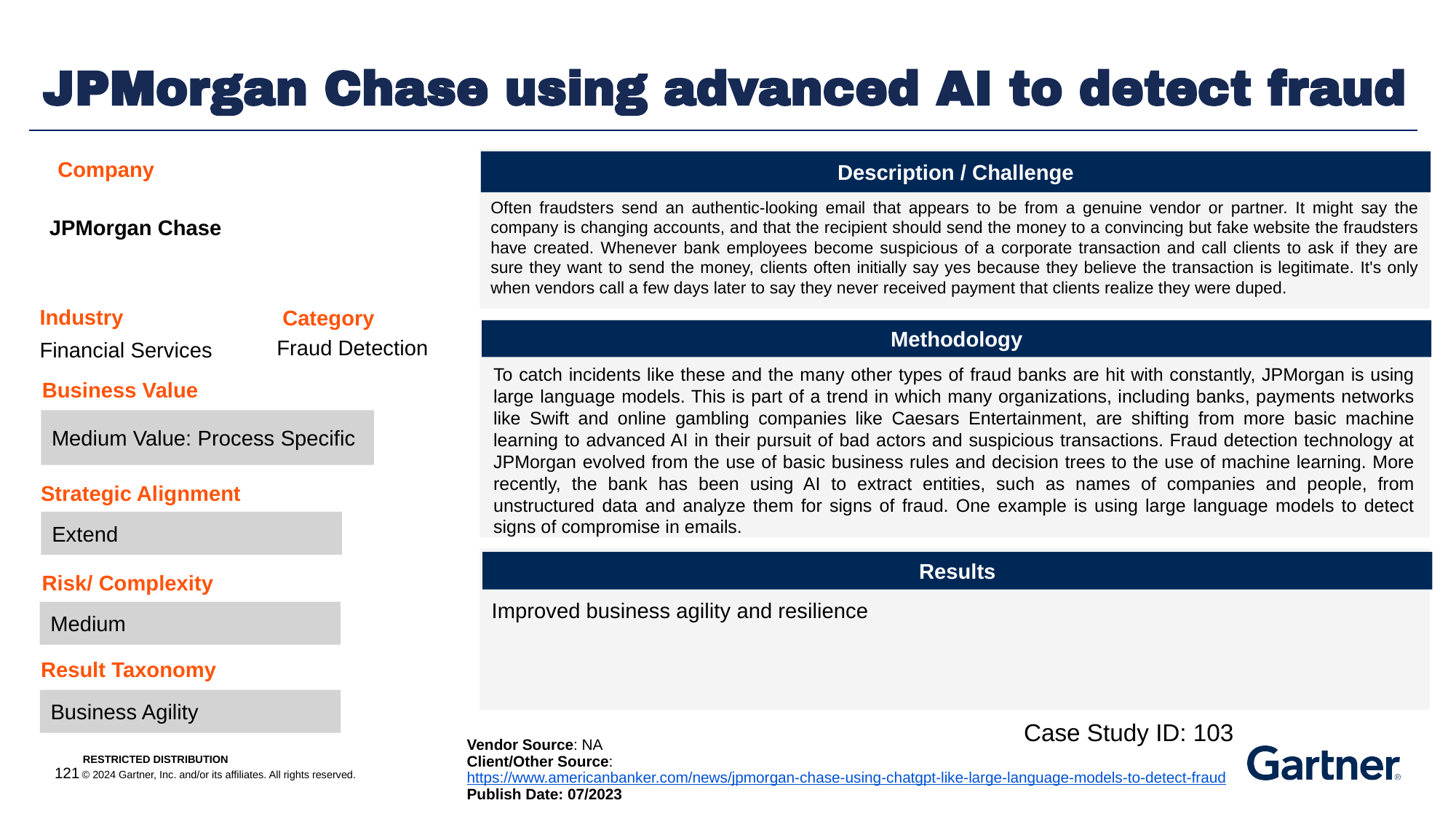

JPMorgan Chase using advanced AI to detect fraud

Company
Description / Challenge
Often fraudsters send an authentic-looking email that appears to be from a genuine vendor or partner. It might say the company is changing accounts, and that the recipient should send the money to a convincing but fake website the fraudsters have created. Whenever bank employees become suspicious of a corporate transaction and call clients to ask if they are sure they want to send the money, clients often initially say yes because they believe the transaction is legitimate. It's only when vendors call a few days later to say they never received payment that clients realize they were duped.
JPMorgan Chase
Industry
Category

Methodology
Fraud Detection
Financial Services
To catch incidents like these and the many other types of fraud banks are hit with constantly, JPMorgan is using large language models. This is part of a trend in which many organizations, including banks, payments networks like Swift and online gambling companies like Caesars Entertainment, are shifting from more basic machine learning to advanced AI in their pursuit of bad actors and suspicious transactions. Fraud detection technology at JPMorgan evolved from the use of basic business rules and decision trees to the use of machine learning. More recently, the bank has been using AI to extract entities, such as names of companies and people, from unstructured data and analyze them for signs of fraud. One example is using large language models to detect signs of compromise in emails.
Business Value
Medium Value: Process Specific
Strategic Alignment
Extend

Results
Risk/ Complexity
Improved business agility and resilience
Medium
Result Taxonomy
Business Agility
Case Study ID: 103
Vendor Source: NA
Client/Other Source: https://www.americanbanker.com/news/jpmorgan-chase-using-chatgpt-like-large-language-models-to-detect-fraud
Publish Date: 07/2023